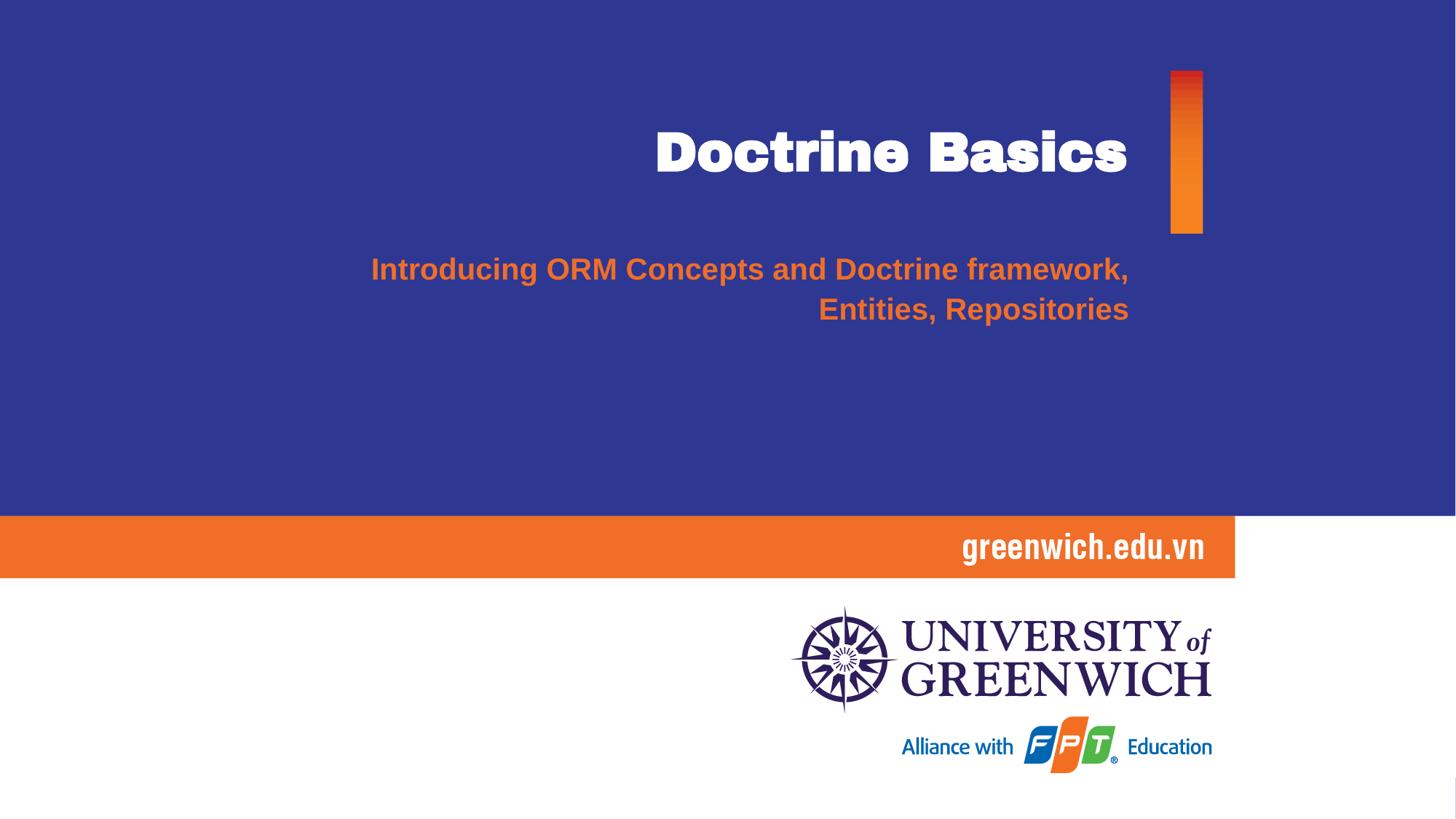

# Doctrine Basics
Introducing ORM Concepts and Doctrine framework,
Entities, Repositories